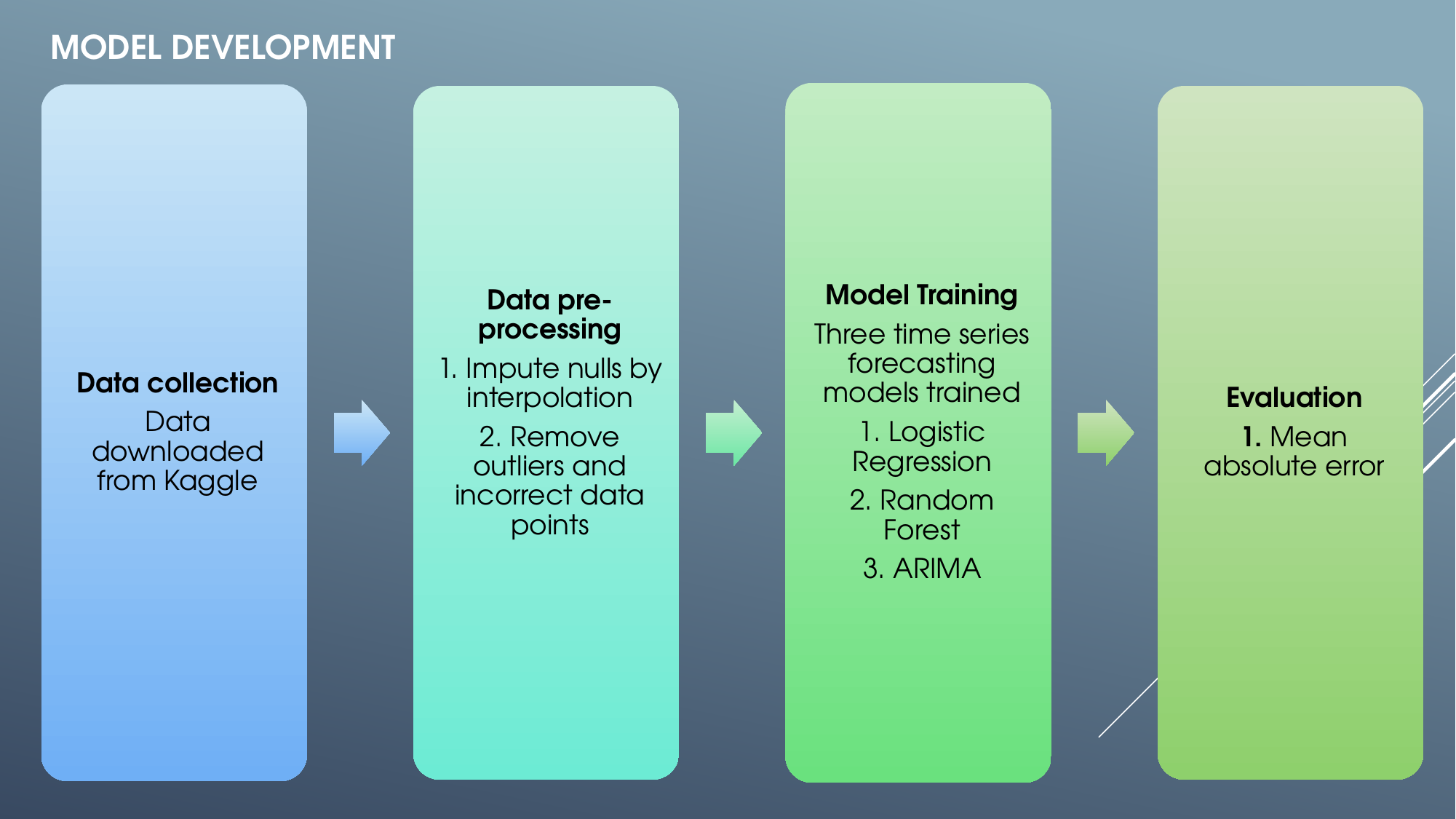

# Model Development
Data collection
Data downloaded from Kaggle

Data pre-processing
1. Impute nulls by interpolation
2. Remove outliers and incorrect data points

Model Training
Three time series forecasting models trained
1. Logistic Regression
2. Random Forest
3. ARIMA

Evaluation
1. Mean absolute error